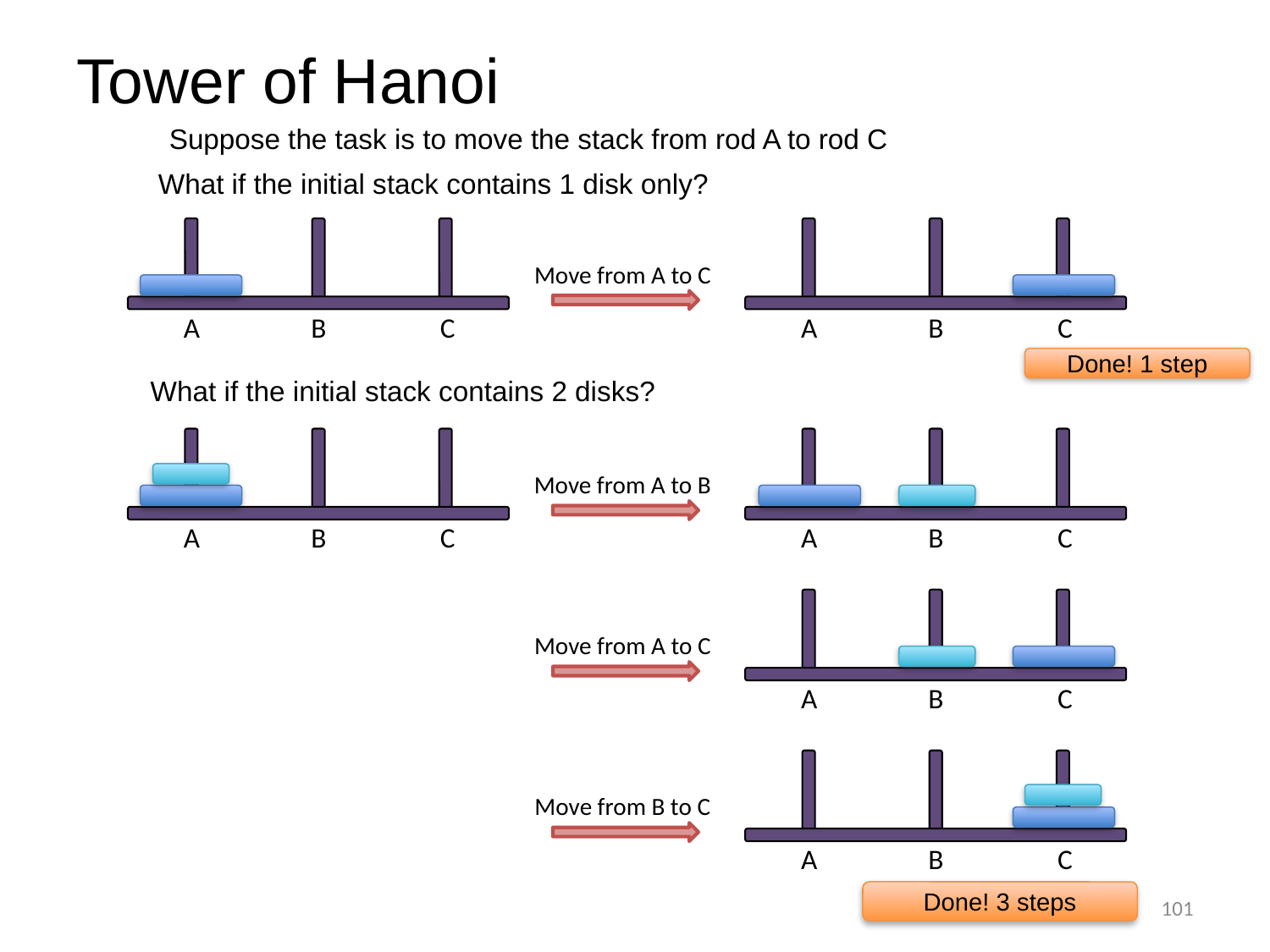

# Tower of Hanoi
Suppose the task is to move the stack from rod A to rod C
What if the initial stack contains 1 disk only?

A
B
C

Move from A to C

A
B
C
Done! 1 step
What if the initial stack contains 2 disks?

A
B
C

Move from A to B

A
B
C

Move from A to C

A
B
C

Move from B to C

A
B
C
Done! 3 steps
101